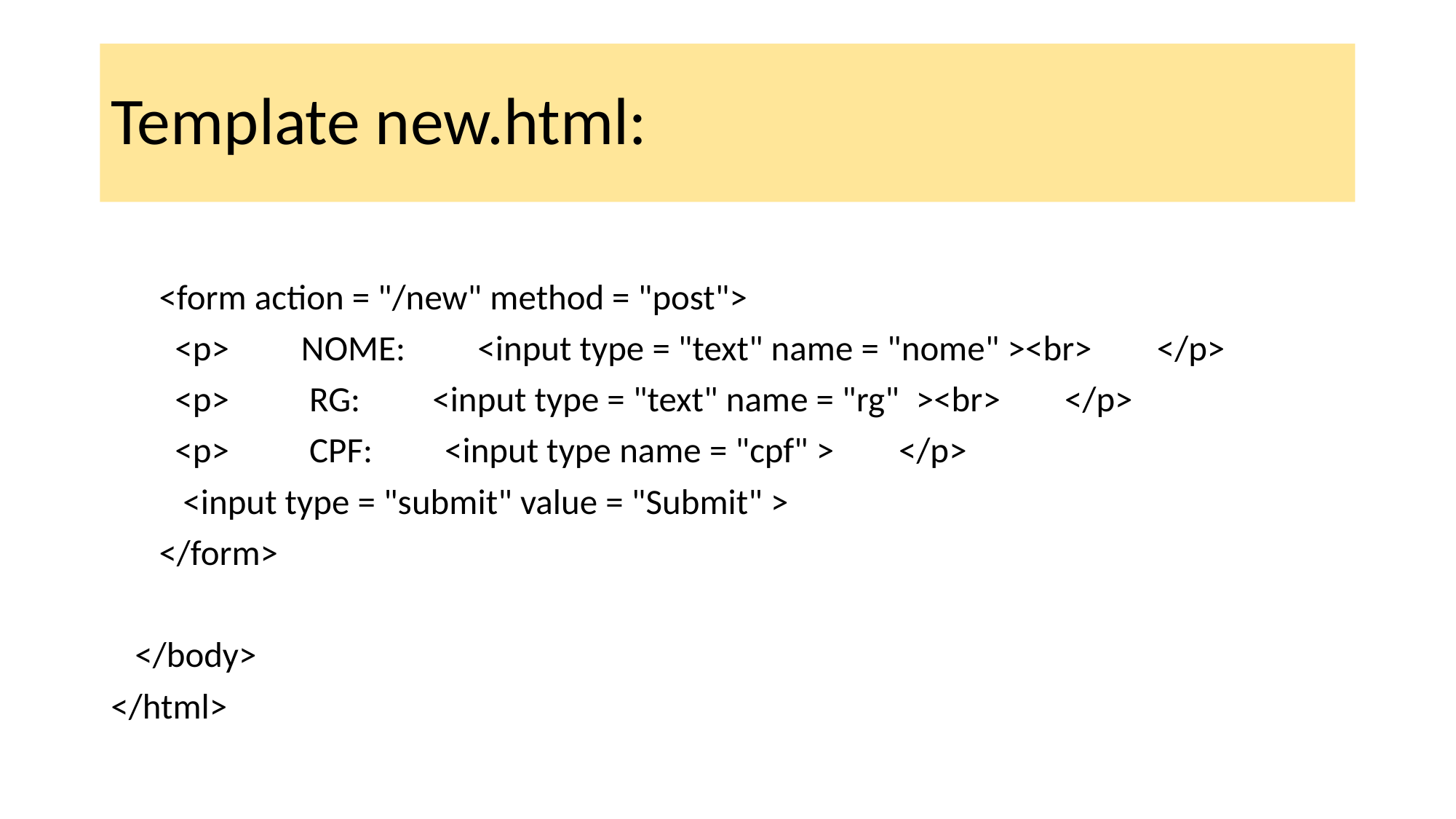

# Template new.html:

      <form action = "/new" method = "post">
        <p>         NOME:         <input type = "text" name = "nome" ><br>        </p>
        <p>          RG:         <input type = "text" name = "rg"  ><br>        </p>
        <p>          CPF:         <input type name = "cpf" >        </p>
         <input type = "submit" value = "Submit" >
      </form>

   </body>
</html>